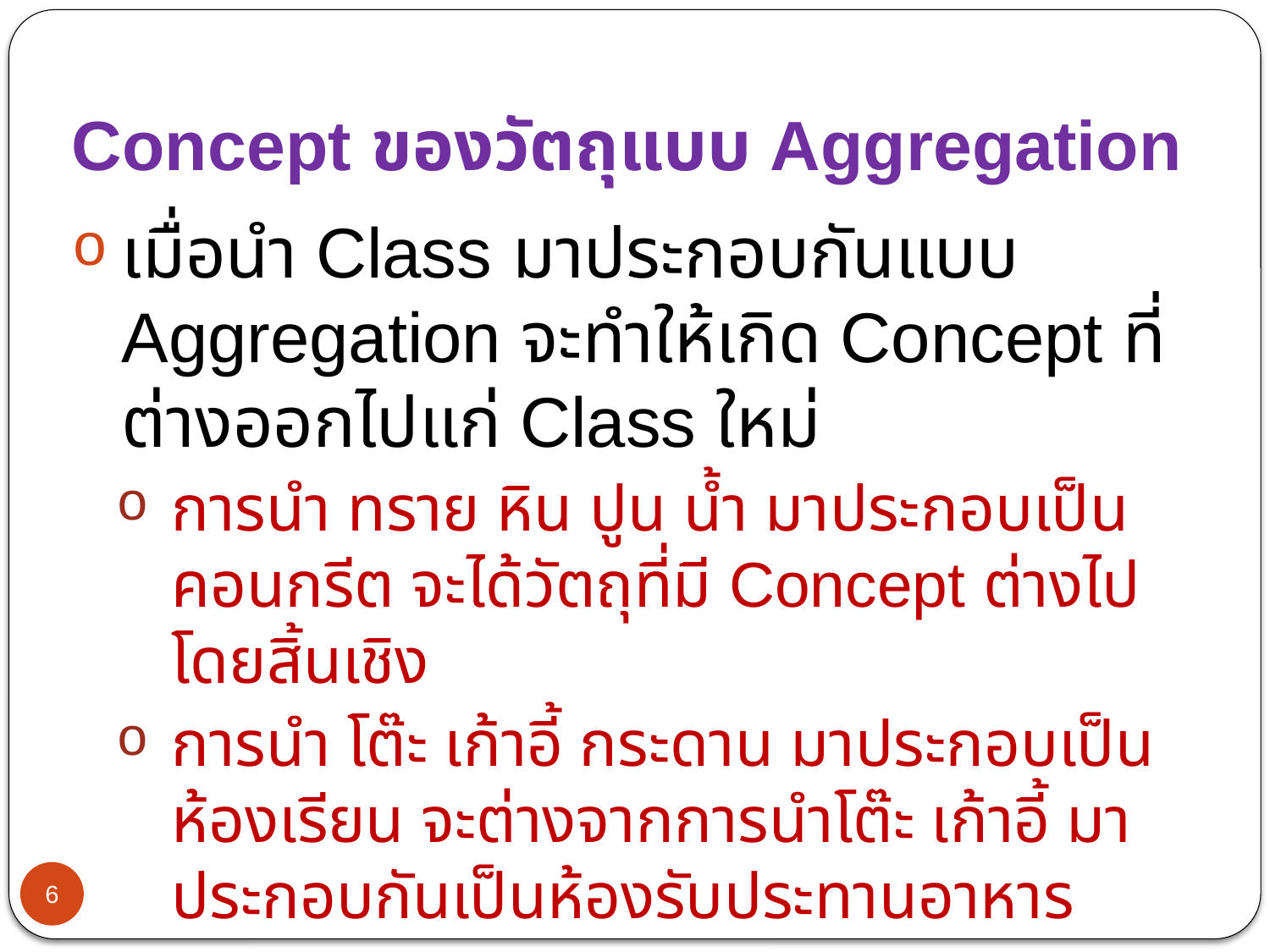

# Concept ของวัตถุแบบ Aggregation
เมื่อนำ Class มาประกอบกันแบบ Aggregation จะทำให้เกิด Concept ที่ต่างออกไปแก่ Class ใหม่
การนำ ทราย หิน ปูน น้ำ มาประกอบเป็นคอนกรีต จะได้วัตถุที่มี Concept ต่างไปโดยสิ้นเชิง
การนำ โต๊ะ เก้าอี้ กระดาน มาประกอบเป็นห้องเรียน จะต่างจากการนำโต๊ะ เก้าอี้ มาประกอบกันเป็นห้องรับประทานอาหาร

6